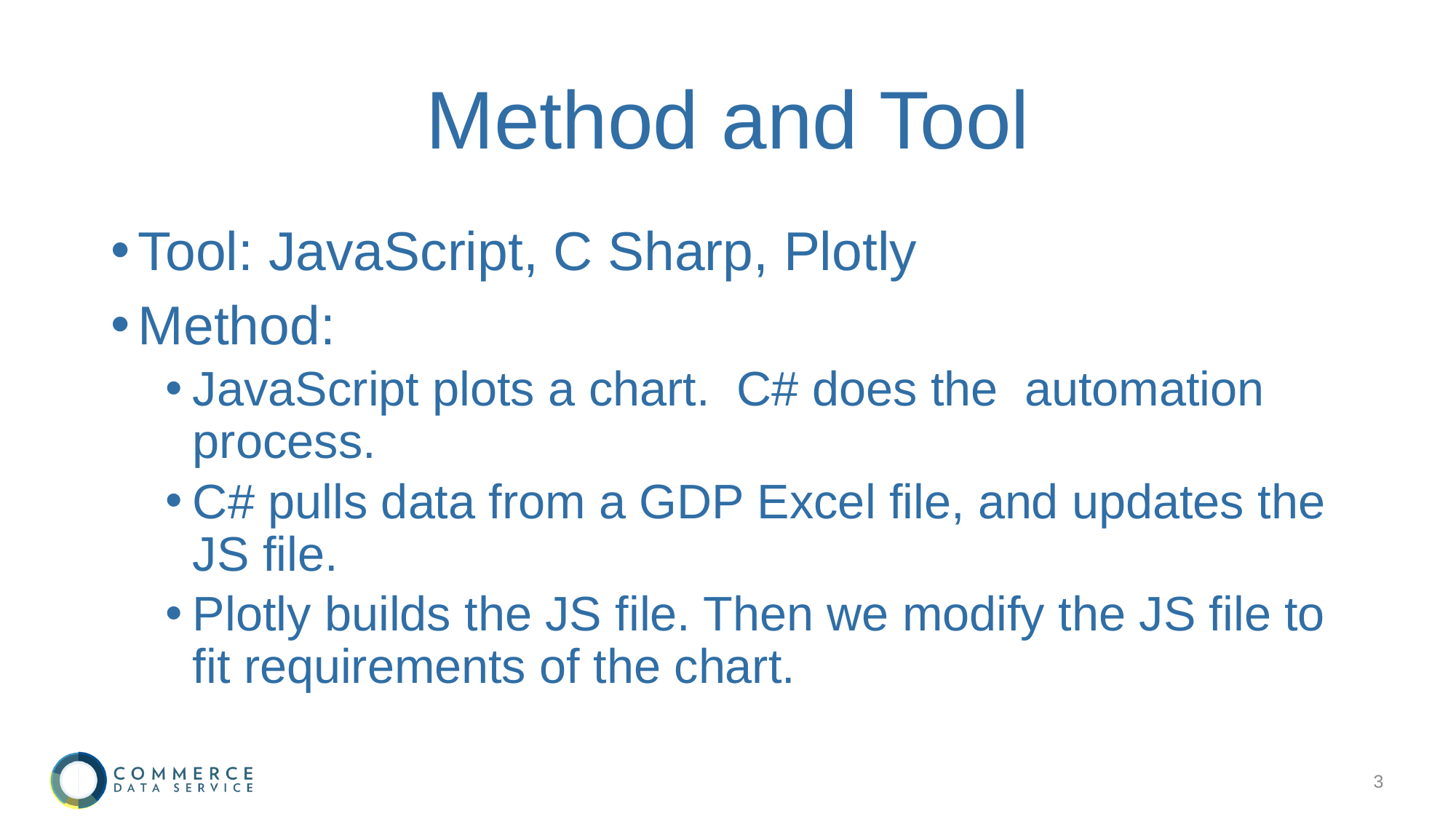

# Method and Tool
Tool: JavaScript, C Sharp, Plotly
Method:
JavaScript plots a chart.  C# does the  automation process.
C# pulls data from a GDP Excel file, and updates the JS file.
Plotly builds the JS file. Then we modify the JS file to fit requirements of the chart.

3